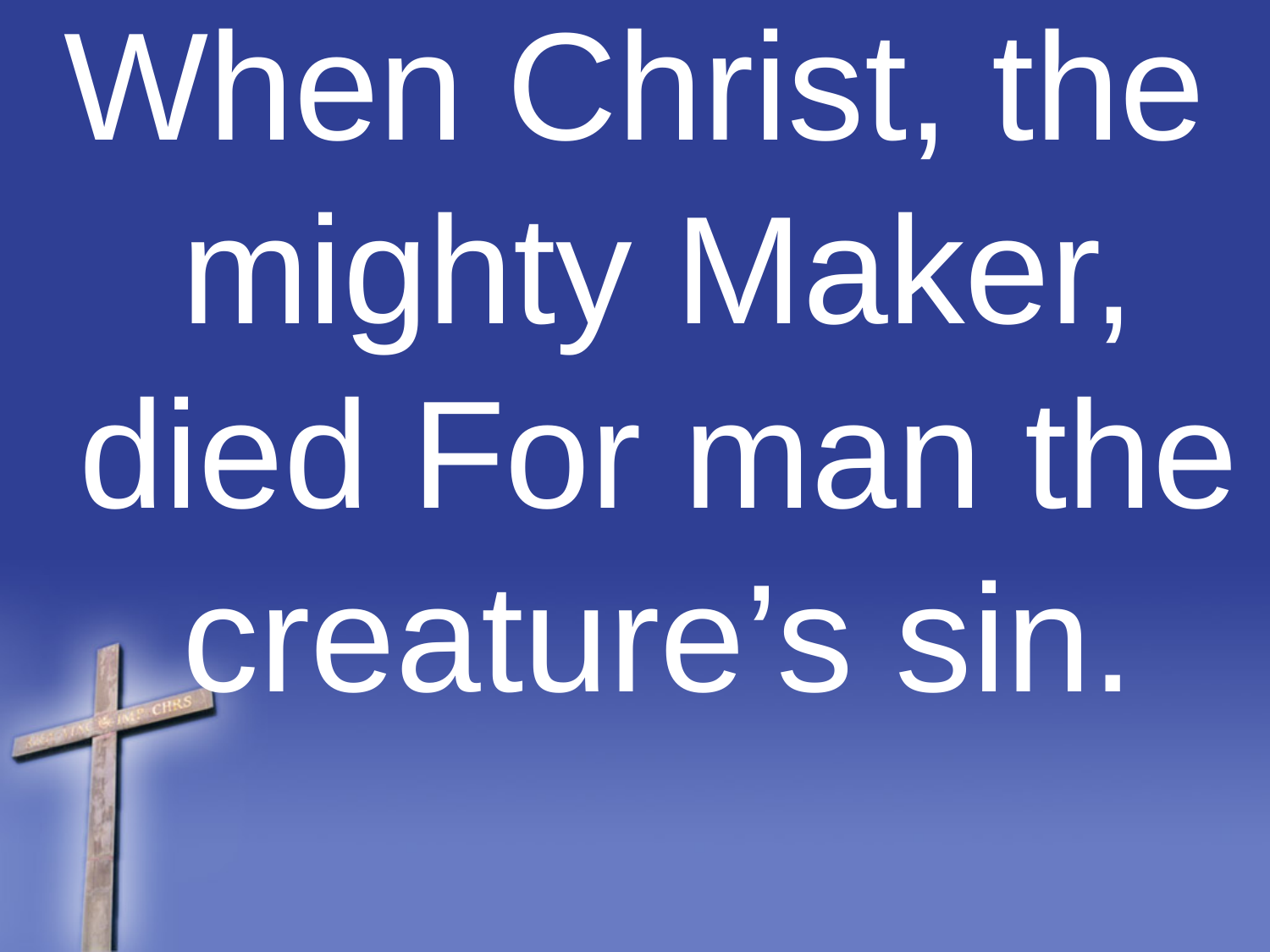

When Christ, the mighty Maker, died For man the creature’s sin.